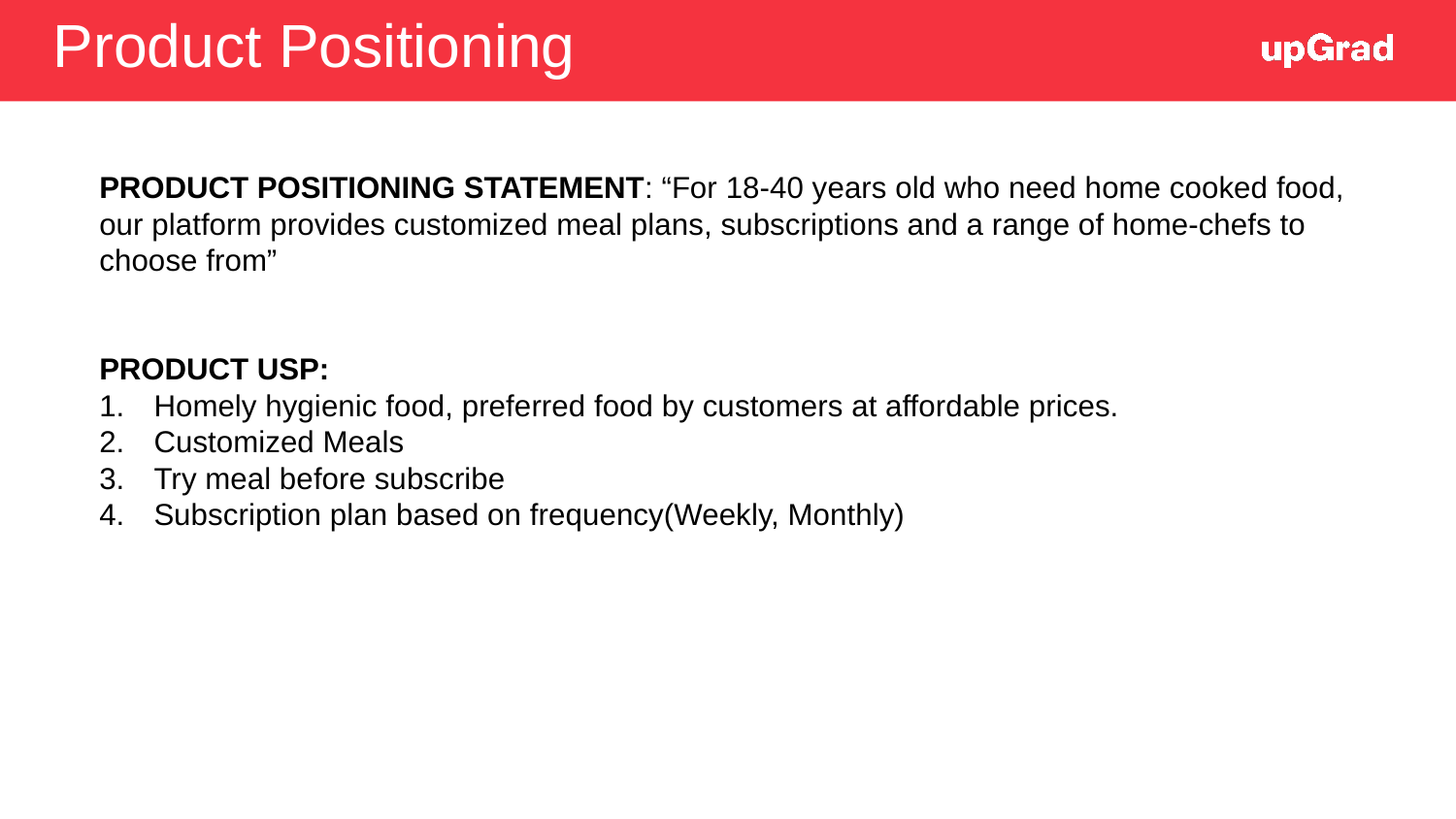

# Product Positioning

PRODUCT POSITIONING STATEMENT: “For 18-40 years old who need home cooked food, our platform provides customized meal plans, subscriptions and a range of home-chefs to choose from”

PRODUCT USP:
Homely hygienic food, preferred food by customers at affordable prices.
Customized Meals
Try meal before subscribe
Subscription plan based on frequency(Weekly, Monthly)